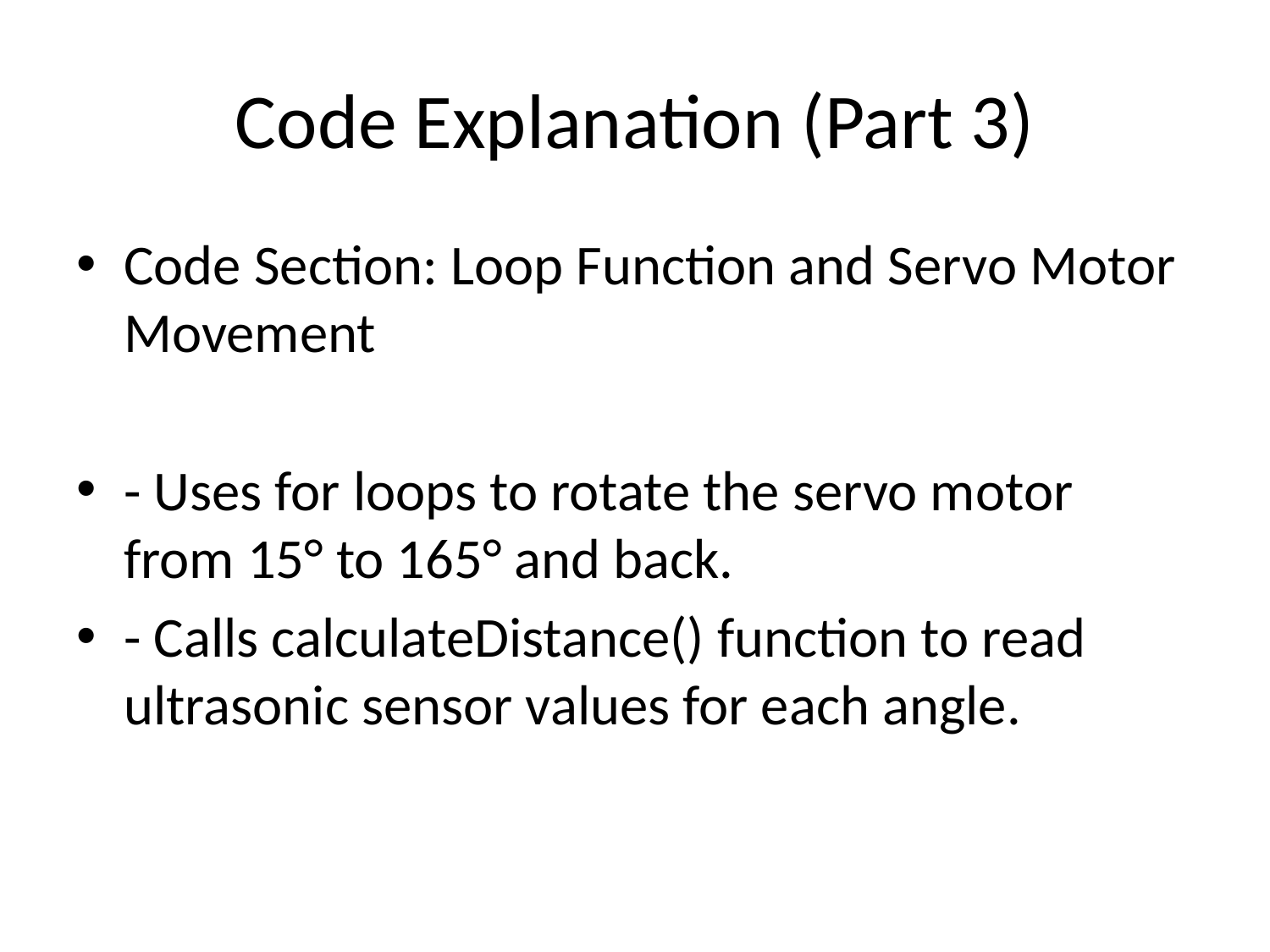

# Code Explanation (Part 3)
Code Section: Loop Function and Servo Motor Movement

- Uses for loops to rotate the servo motor from 15° to 165° and back.
- Calls calculateDistance() function to read ultrasonic sensor values for each angle.